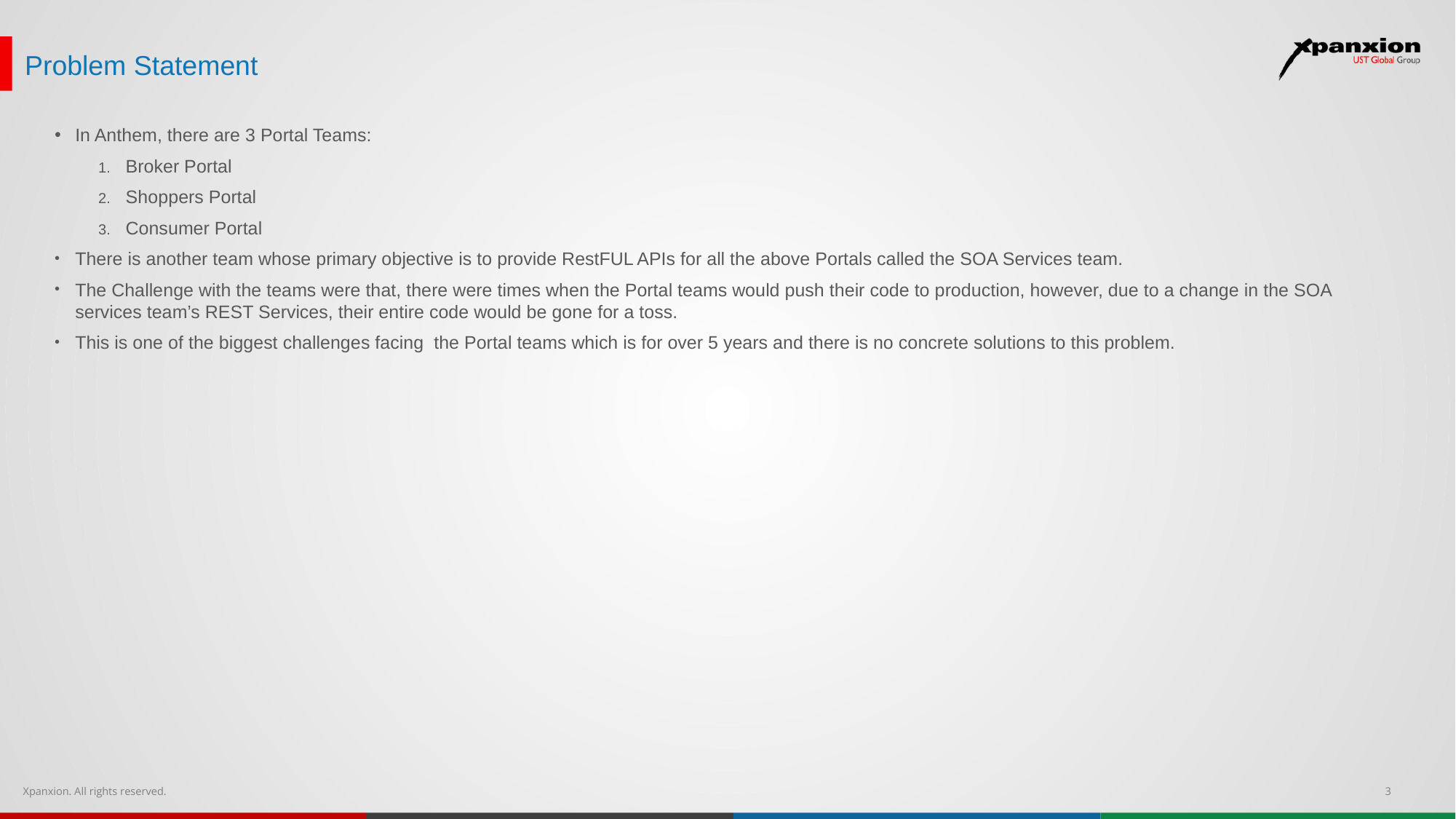

# Problem Statement
In Anthem, there are 3 Portal Teams:
Broker Portal
Shoppers Portal
Consumer Portal
There is another team whose primary objective is to provide RestFUL APIs for all the above Portals called the SOA Services team.
The Challenge with the teams were that, there were times when the Portal teams would push their code to production, however, due to a change in the SOA services team’s REST Services, their entire code would be gone for a toss.
This is one of the biggest challenges facing  the Portal teams which is for over 5 years and there is no concrete solutions to this problem.